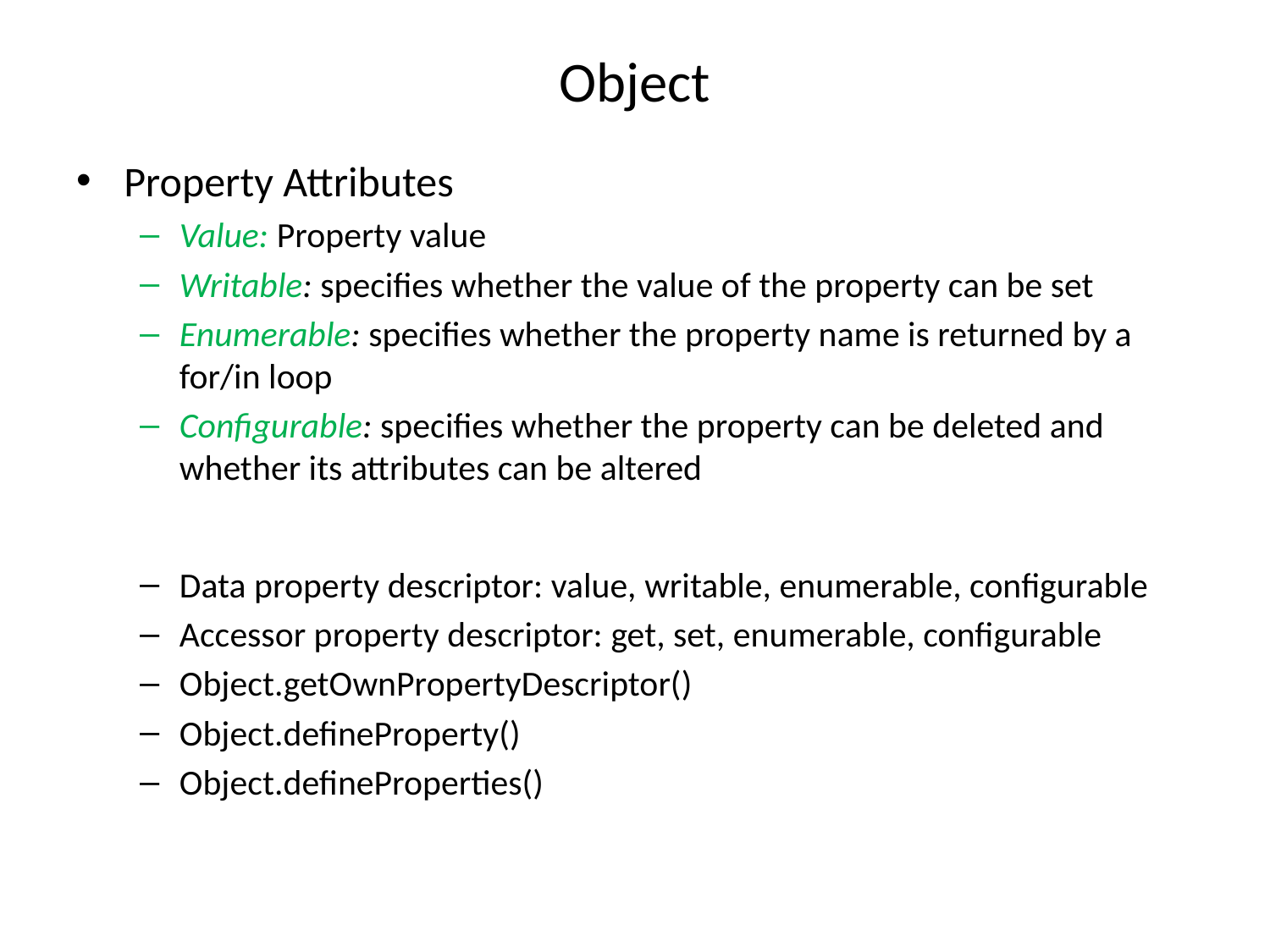

# Object
Property Attributes
Value: Property value
Writable: specifies whether the value of the property can be set
Enumerable: specifies whether the property name is returned by a for/in loop
Configurable: specifies whether the property can be deleted and whether its attributes can be altered

Data property descriptor: value, writable, enumerable, configurable
Accessor property descriptor: get, set, enumerable, configurable
Object.getOwnPropertyDescriptor()
Object.defineProperty()
Object.defineProperties()